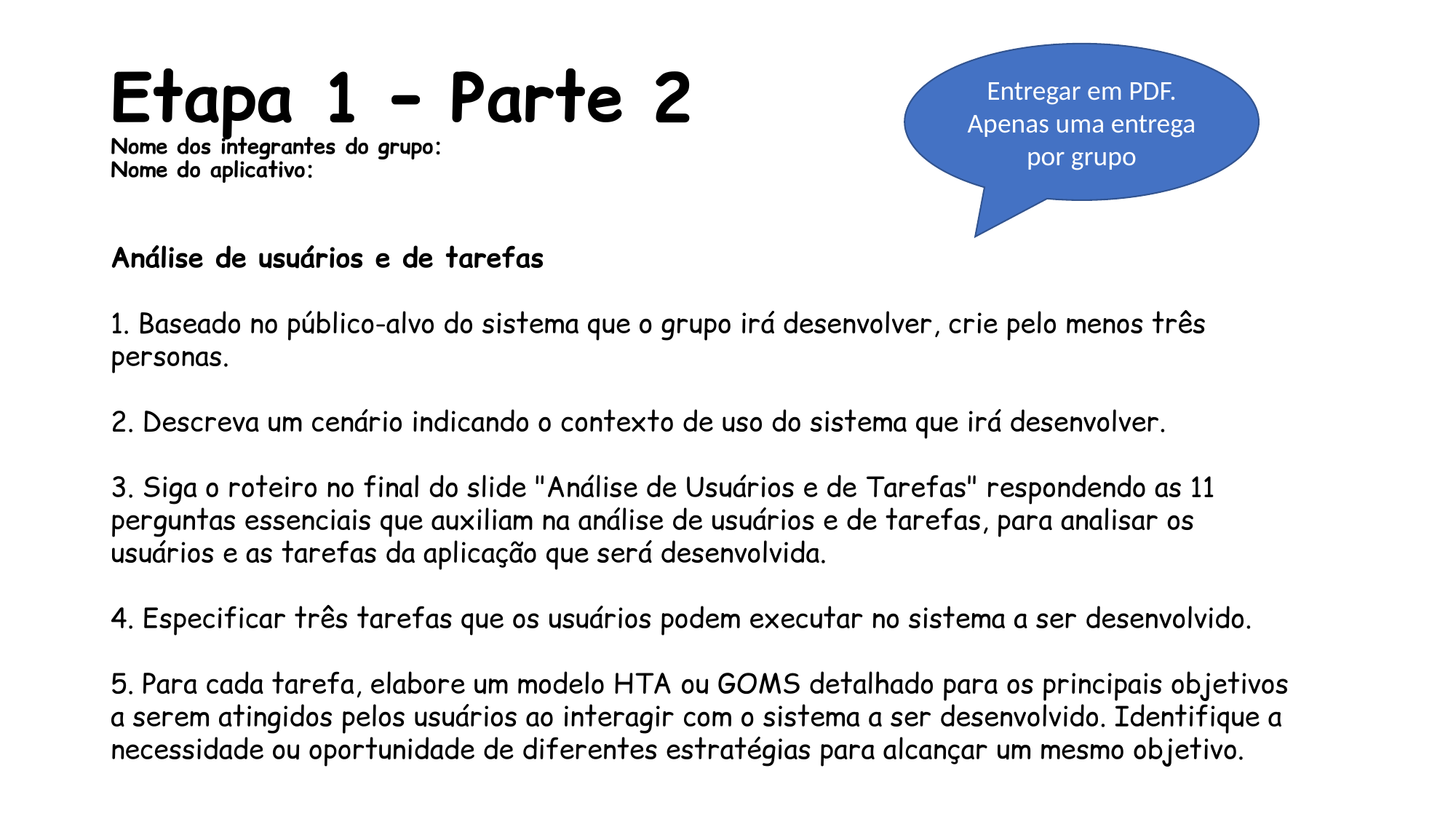

# Etapa 1 – Parte 2 Nome dos integrantes do grupo: Nome do aplicativo:
Entregar em PDF.
Apenas uma entrega por grupo
Análise de usuários e de tarefas

1. Baseado no público-alvo do sistema que o grupo irá desenvolver, crie pelo menos três personas.

2. Descreva um cenário indicando o contexto de uso do sistema que irá desenvolver.

3. Siga o roteiro no final do slide "Análise de Usuários e de Tarefas" respondendo as 11 perguntas essenciais que auxiliam na análise de usuários e de tarefas, para analisar os usuários e as tarefas da aplicação que será desenvolvida.

4. Especificar três tarefas que os usuários podem executar no sistema a ser desenvolvido.

5. Para cada tarefa, elabore um modelo HTA ou GOMS detalhado para os principais objetivos a serem atingidos pelos usuários ao interagir com o sistema a ser desenvolvido. Identifique a necessidade ou oportunidade de diferentes estratégias para alcançar um mesmo objetivo.